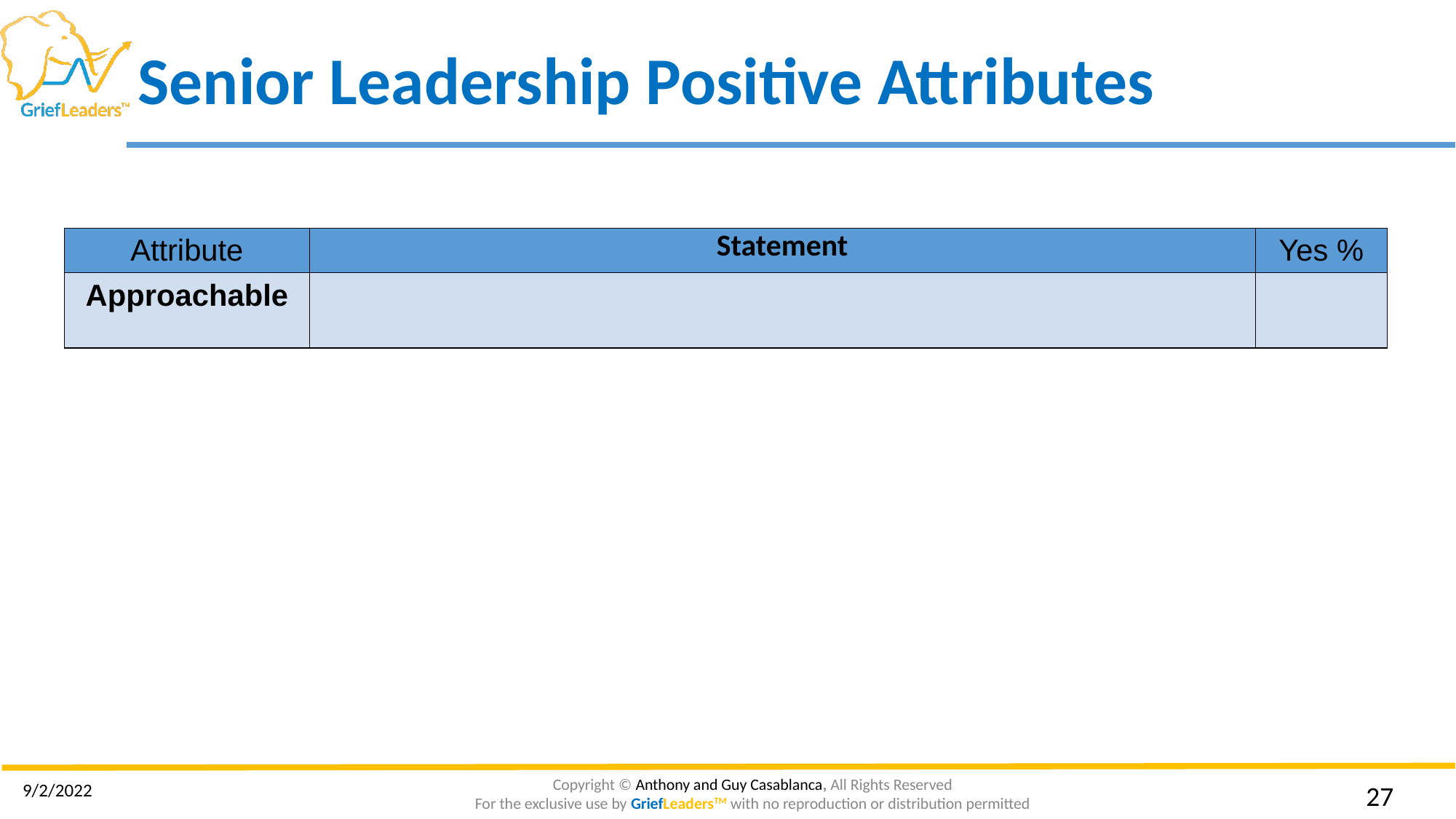

# Senior Leadership Positive Attributes
| Attribute | Statement | Yes % |
| --- | --- | --- |
| Approachable |  |  |
9/2/2022
27